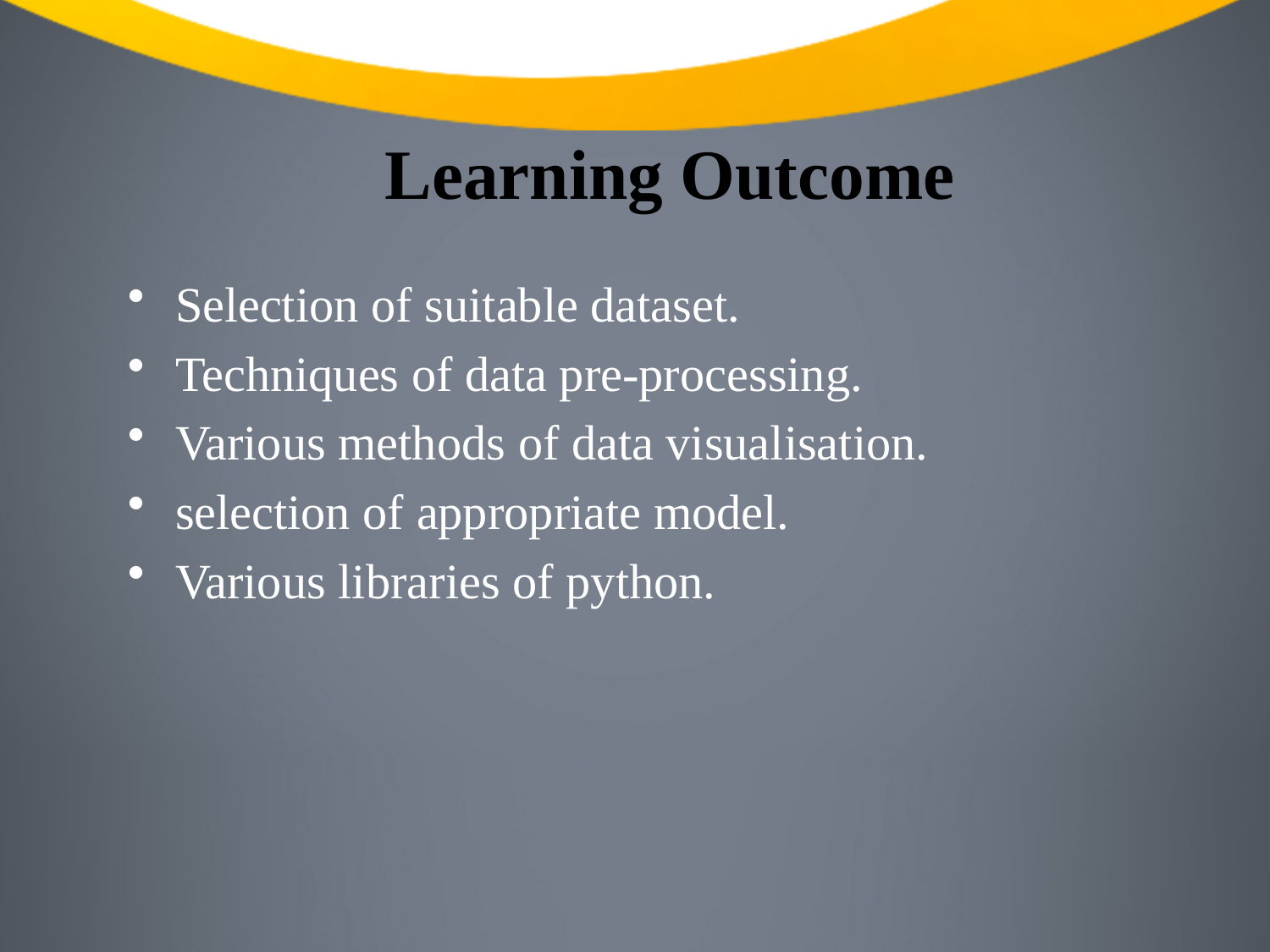

# Learning Outcome
Selection of suitable dataset.
Techniques of data pre-processing.
Various methods of data visualisation.
selection of appropriate model.
Various libraries of python.